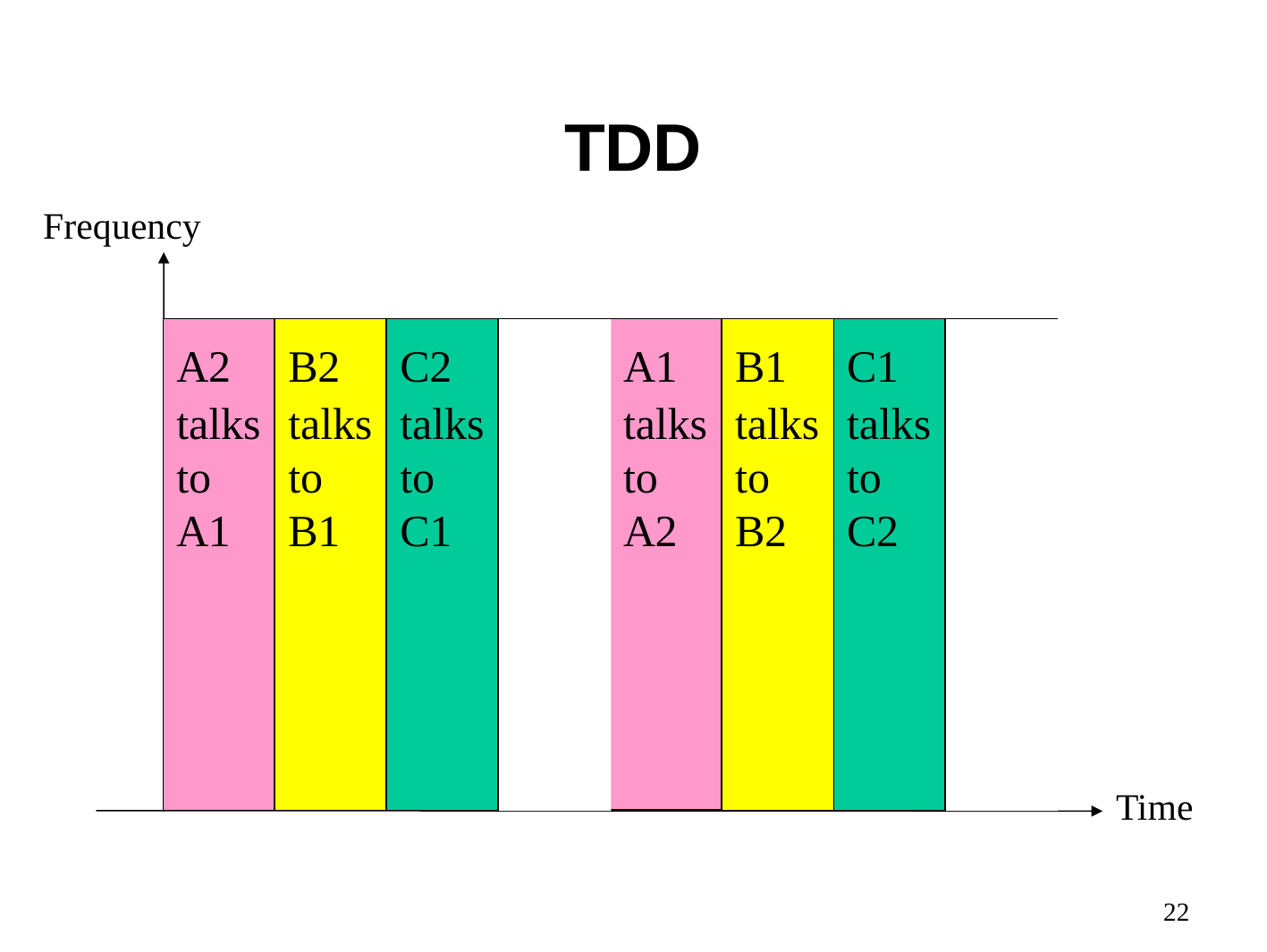

TDD
# Frequency

| A2 | B2 | C2 |  | A1 | B1 | C1 |  |
| --- | --- | --- | --- | --- | --- | --- | --- |
| talks | talks | talks |  | talks | talks | talks |  |
| to | to | to |  | to | to | to |  |
| A1 | B1 | C1 |  | A2 | B2 | C2 |  |
|  |  |  | ..... |  |  |  | ..... |

Time
22